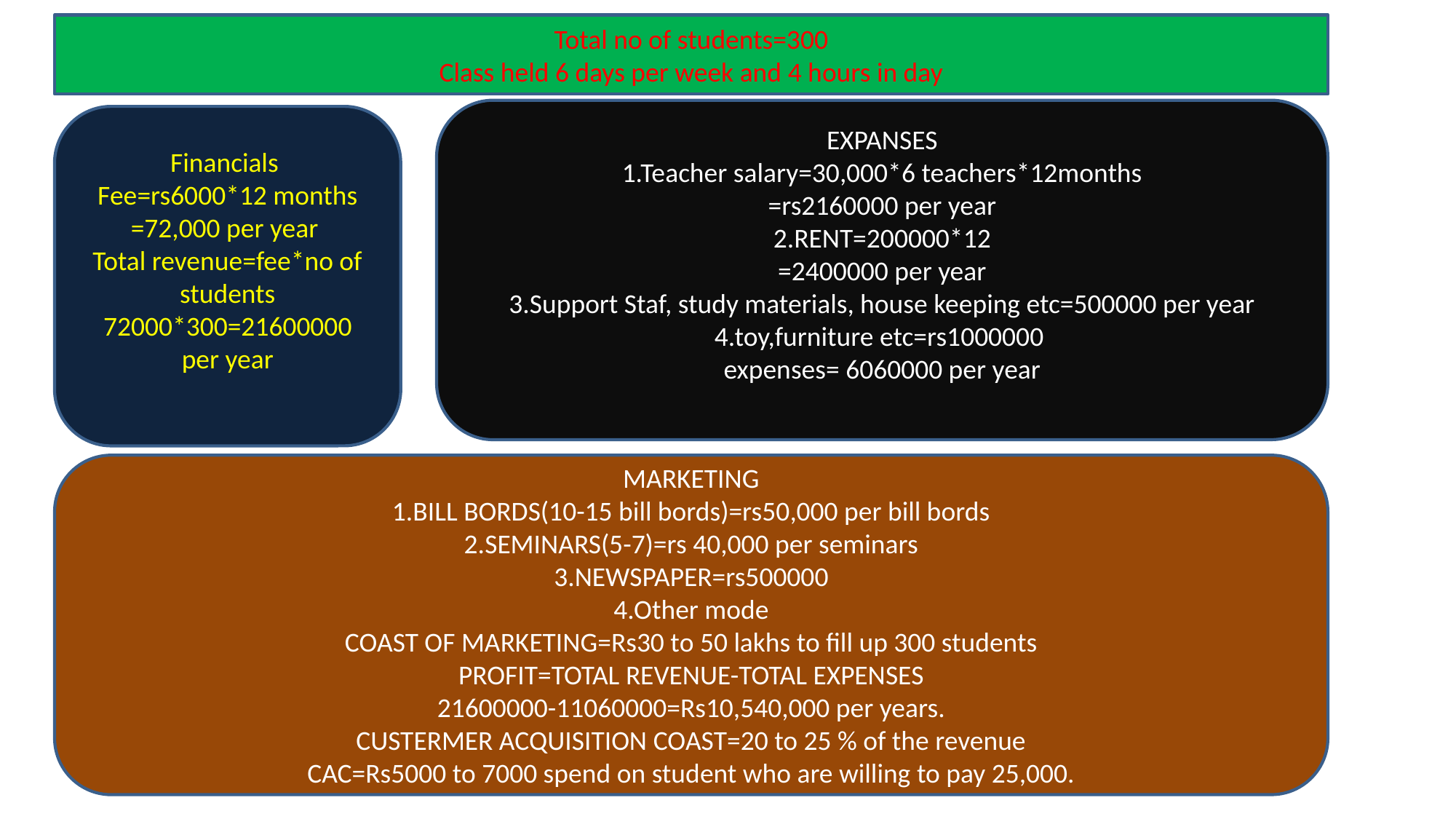

Total no of students=300
Class held 6 days per week and 4 hours in day

EXPANSES
1.Teacher salary=30,000*6 teachers*12months
=rs2160000 per year
2.RENT=200000*12
=2400000 per year
3.Support Staf, study materials, house keeping etc=500000 per year
4.toy,furniture etc=rs1000000
expenses= 6060000 per year

Financials
Fee=rs6000*12 months
=72,000 per year
Total revenue=fee*no of students
72000*300=21600000 per year

MARKETING
1.BILL BORDS(10-15 bill bords)=rs50,000 per bill bords
2.SEMINARS(5-7)=rs 40,000 per seminars
3.NEWSPAPER=rs500000
4.Other mode
COAST OF MARKETING=Rs30 to 50 lakhs to fill up 300 students
PROFIT=TOTAL REVENUE-TOTAL EXPENSES
21600000-11060000=Rs10,540,000 per years.
CUSTERMER ACQUISITION COAST=20 to 25 % of the revenue
CAC=Rs5000 to 7000 spend on student who are willing to pay 25,000.